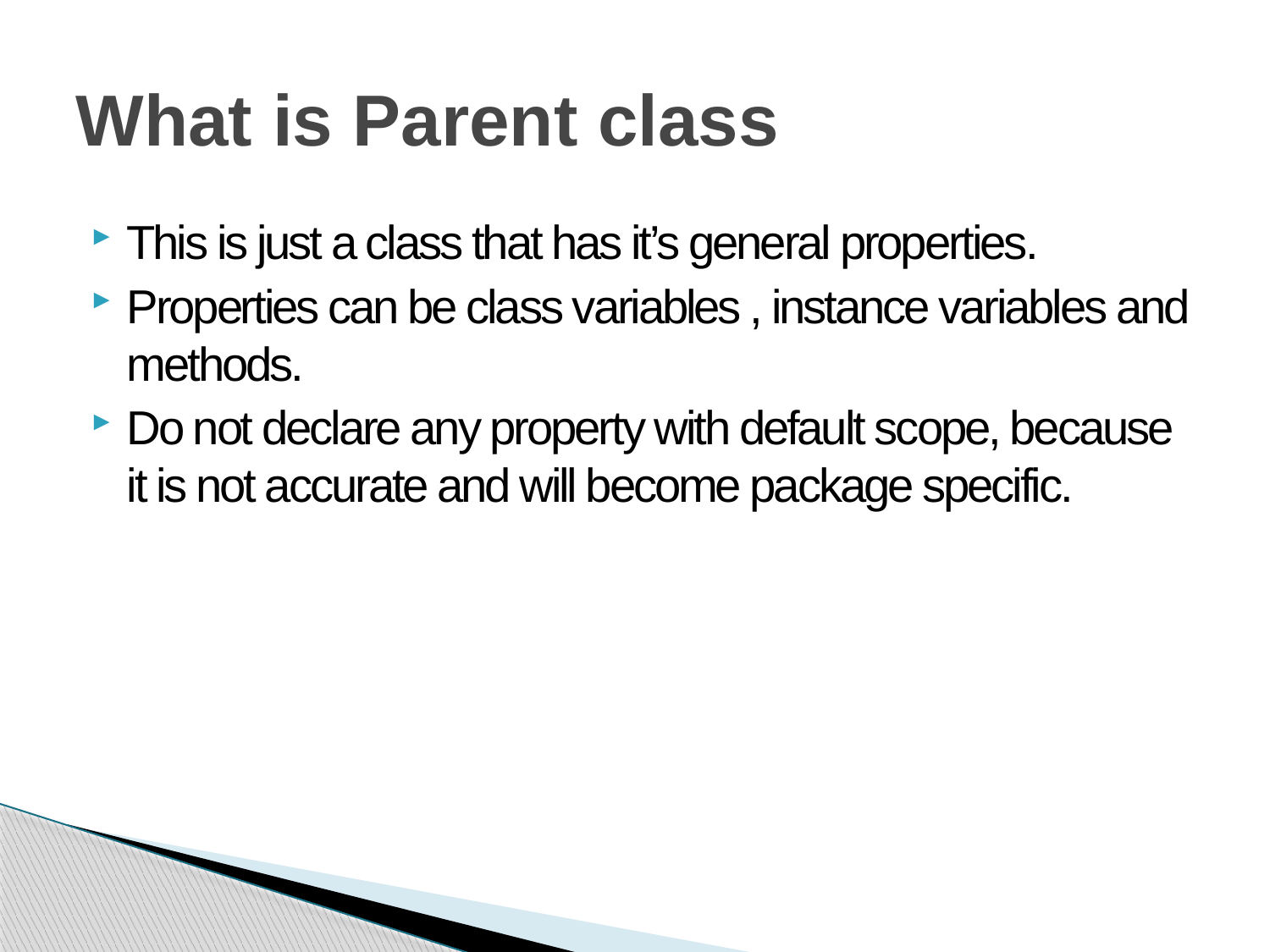

# What is Parent class
This is just a class that has it’s general properties.
Properties can be class variables , instance variables and methods.
Do not declare any property with default scope, because it is not accurate and will become package specific.